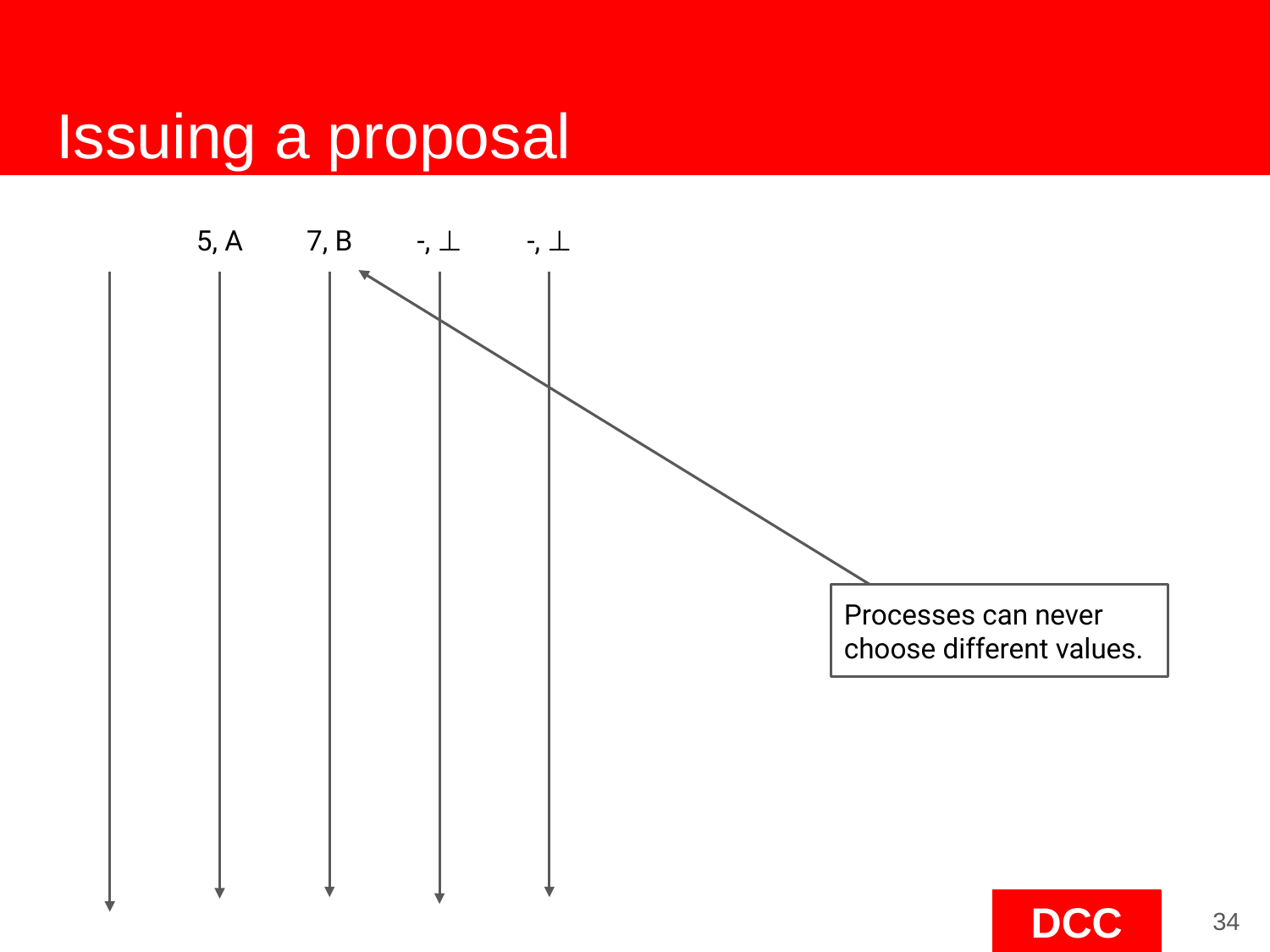

# Issuing a proposal
7, B
5, A
-, ⊥
-, ⊥
Processes can never choose different values.
34